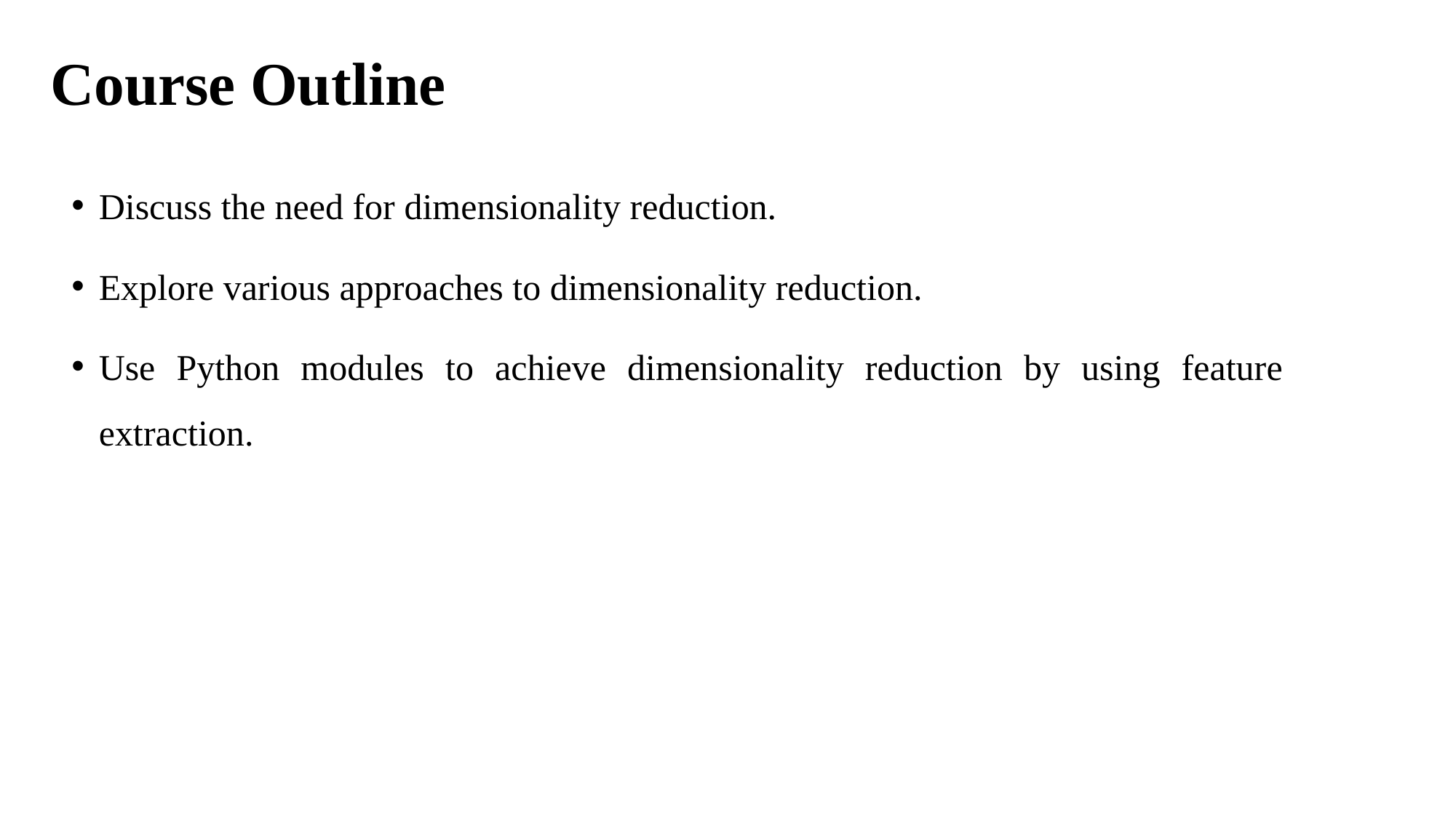

# Course Outline
Discuss the need for dimensionality reduction.
Explore various approaches to dimensionality reduction.
Use Python modules to achieve dimensionality reduction by using feature extraction.